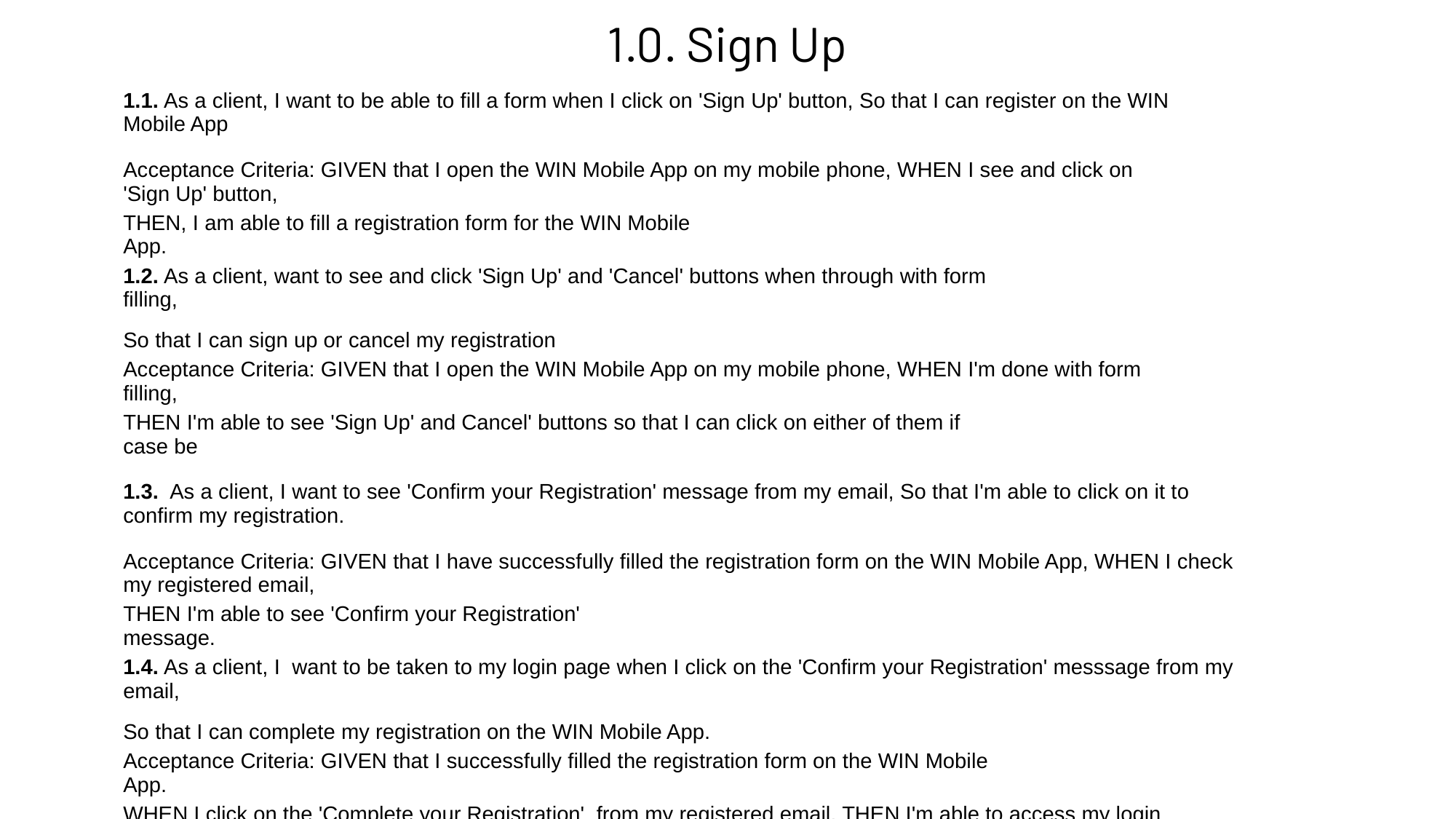

# 1.0. Sign Up
| 1.1. As a client, I want to be able to fill a form when I click on 'Sign Up' button, So that I can register on the WIN Mobile App |  |  |  |  |  |  |  |  |
| --- | --- | --- | --- | --- | --- | --- | --- | --- |
| Acceptance Criteria: GIVEN that I open the WIN Mobile App on my mobile phone, WHEN I see and click on 'Sign Up' button, |  |  |  |  |  |  |  |  |
| THEN, I am able to fill a registration form for the WIN Mobile App. |  |  |  |  |  |  |  |  |
| 1.2. As a client, want to see and click 'Sign Up' and 'Cancel' buttons when through with form filling, |  |  |  |  |  |  |  |  |
| So that I can sign up or cancel my registration |  |  |  |  |  |  |  |  |
| Acceptance Criteria: GIVEN that I open the WIN Mobile App on my mobile phone, WHEN I'm done with form filling, |  |  |  |  |  |  |  |  |
| THEN I'm able to see 'Sign Up' and Cancel' buttons so that I can click on either of them if case be |  |  |  |  |  |  |  |  |
| 1.3. As a client, I want to see 'Confirm your Registration' message from my email, So that I'm able to click on it to confirm my registration. |  |  |  |  |  |  |  |  |
| Acceptance Criteria: GIVEN that I have successfully filled the registration form on the WIN Mobile App, WHEN I check my registered email, |  |  |  |  |  |  |  |  |
| THEN I'm able to see 'Confirm your Registration' message. |  |  |  |  |  |  |  |  |
| 1.4. As a client, I want to be taken to my login page when I click on the 'Confirm your Registration' messsage from my email, |  |  |  |  |  |  |  |  |
| So that I can complete my registration on the WIN Mobile App. |  |  |  |  |  |  |  |  |
| Acceptance Criteria: GIVEN that I successfully filled the registration form on the WIN Mobile App. |  |  |  |  |  |  |  |  |
| WHEN I click on the 'Complete your Registration' from my registered email, THEN I'm able to access my login page. |  |  |  |  |  |  |  |  |